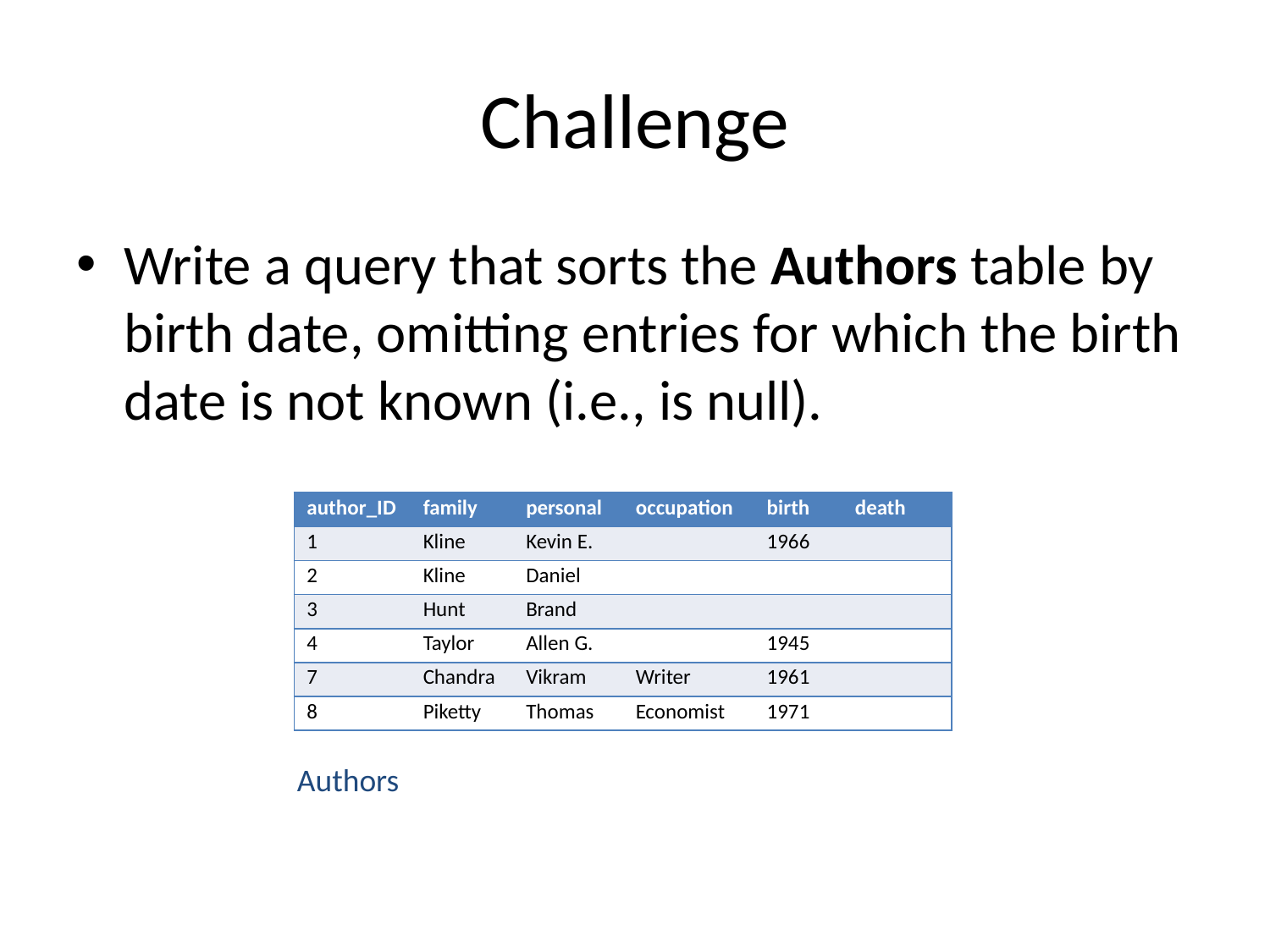

# Challenge
Write a query that sorts the Authors table by birth date, omitting entries for which the birth date is not known (i.e., is null).
| author\_ID | family | personal | occupation | birth | death |
| --- | --- | --- | --- | --- | --- |
| 1 | Kline | Kevin E. |  | 1966 |  |
| 2 | Kline | Daniel |  |  |  |
| 3 | Hunt | Brand |  |  |  |
| 4 | Taylor | Allen G. |  | 1945 |  |
| 7 | Chandra | Vikram | Writer | 1961 |  |
| 8 | Piketty | Thomas | Economist | 1971 |  |
Authors